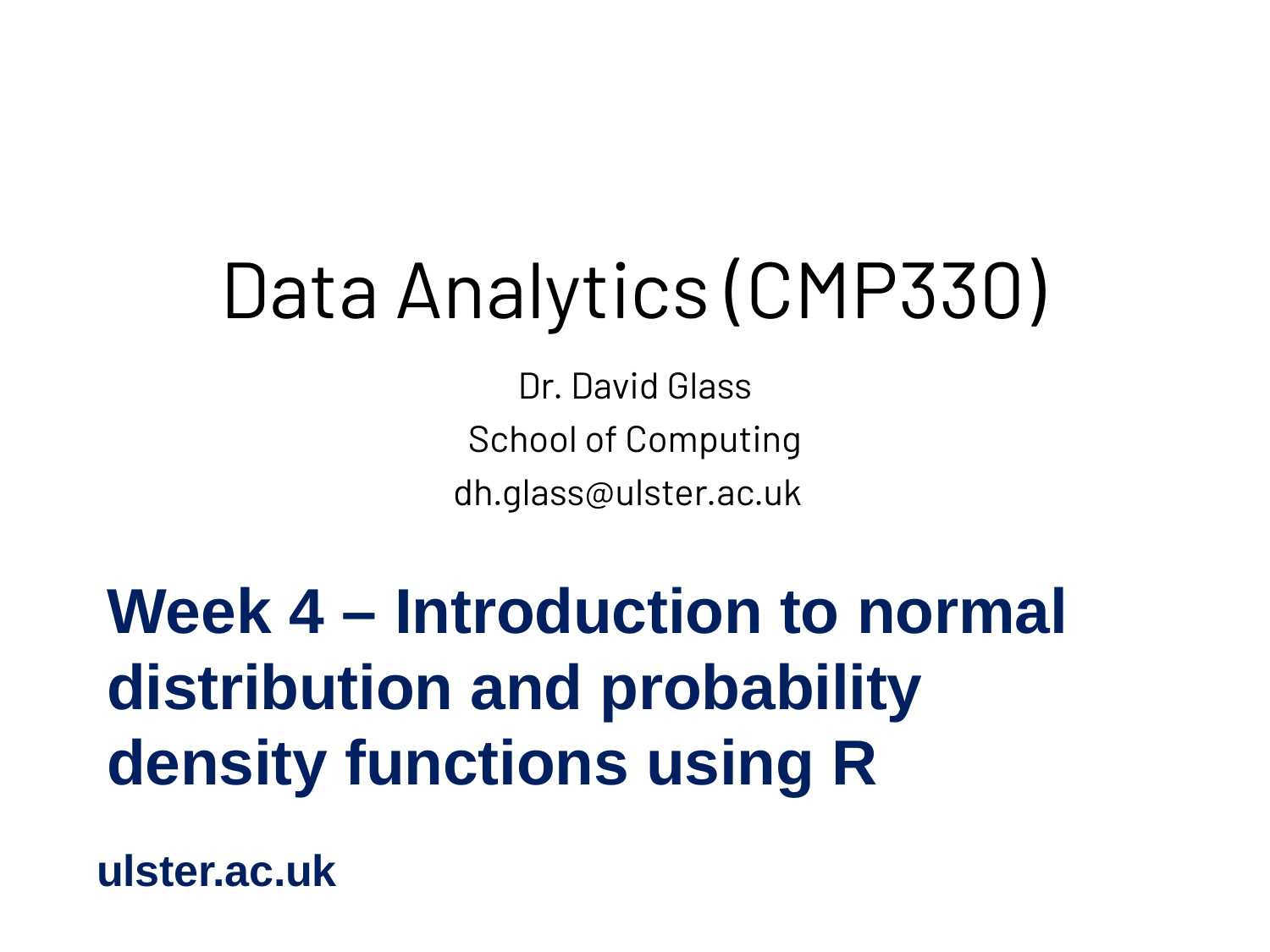

Data Analytics (CMP330)
Dr. David Glass
School of Computing
dh.glass@ulster.ac.uk
Week 4 – Introduction to normal distribution and probability density functions using R
ulster.ac.uk